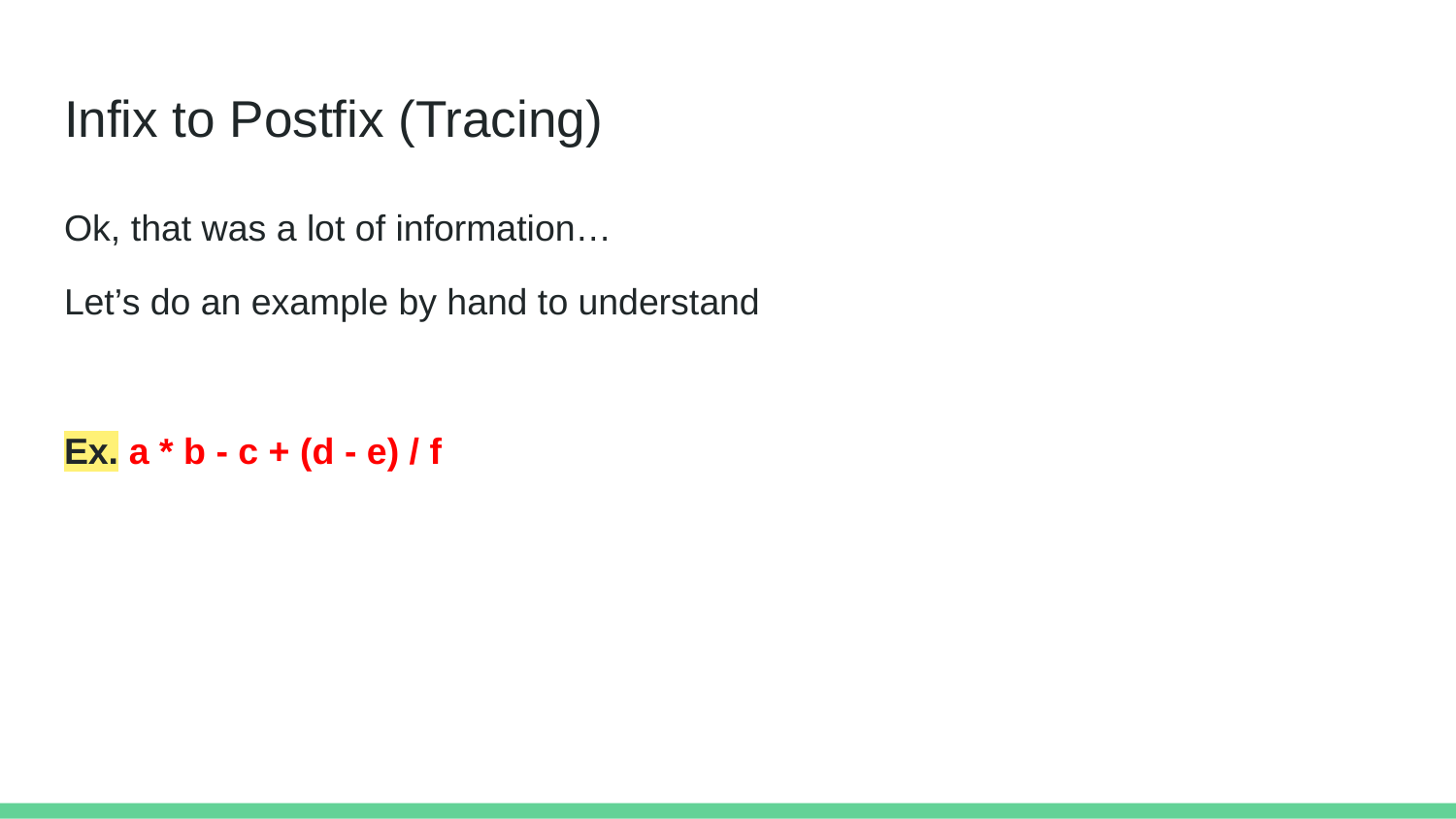

# Infix to Postfix (Tracing)
Ok, that was a lot of information…
Let’s do an example by hand to understand

Ex. a * b - c + (d - e) / f​